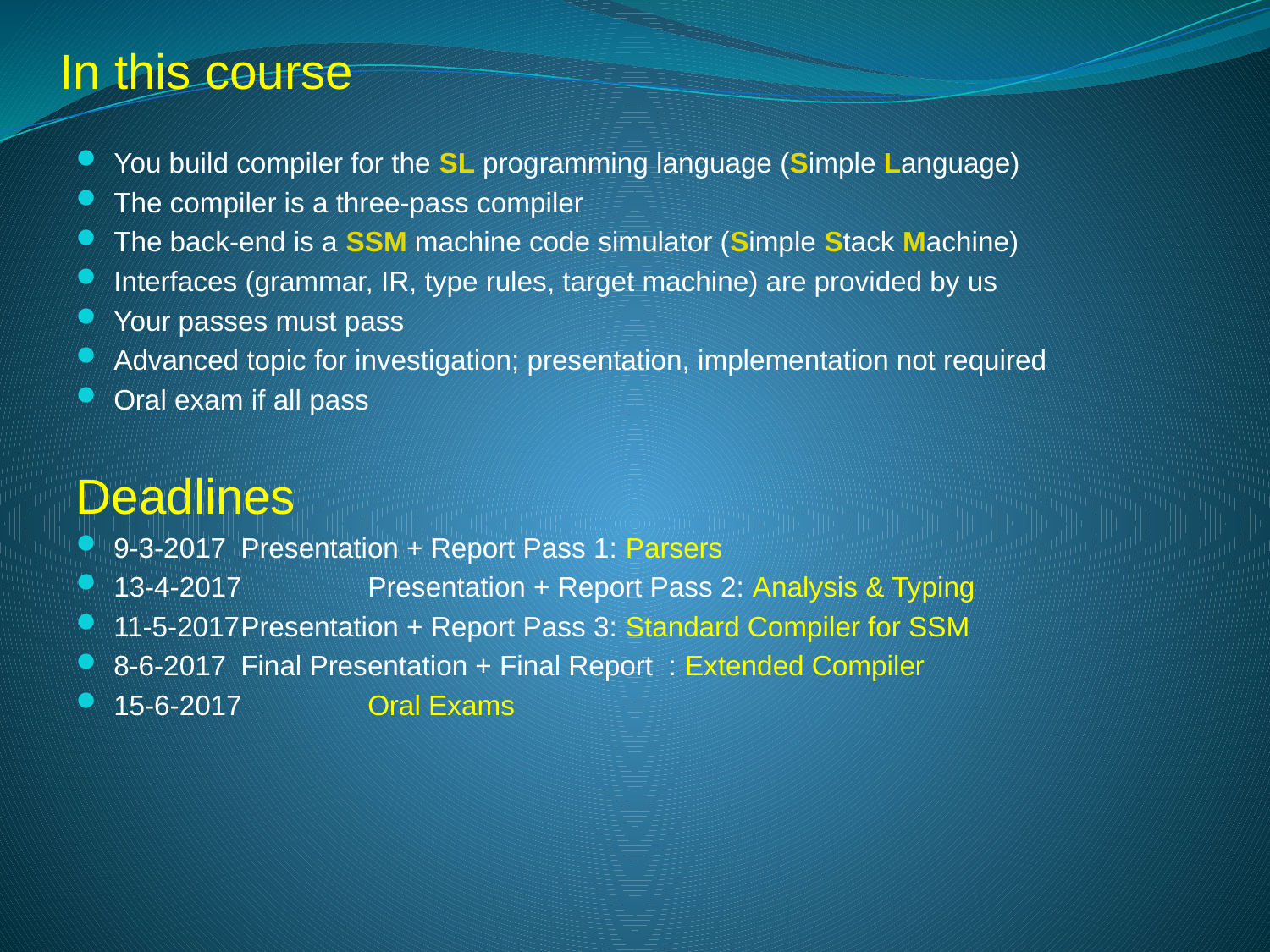

In this course
You build compiler for the SL programming language (Simple Language)
The compiler is a three-pass compiler
The back-end is a SSM machine code simulator (Simple Stack Machine)
Interfaces (grammar, IR, type rules, target machine) are provided by us
Your passes must pass
Advanced topic for investigation; presentation, implementation not required
Oral exam if all pass

Deadlines
9-3-2017	Presentation + Report Pass 1: Parsers
13-4-2017	Presentation + Report Pass 2: Analysis & Typing
11-5-2017	Presentation + Report Pass 3: Standard Compiler for SSM
8-6-2017	Final Presentation + Final Report  : Extended Compiler
15-6-2017 	Oral Exams